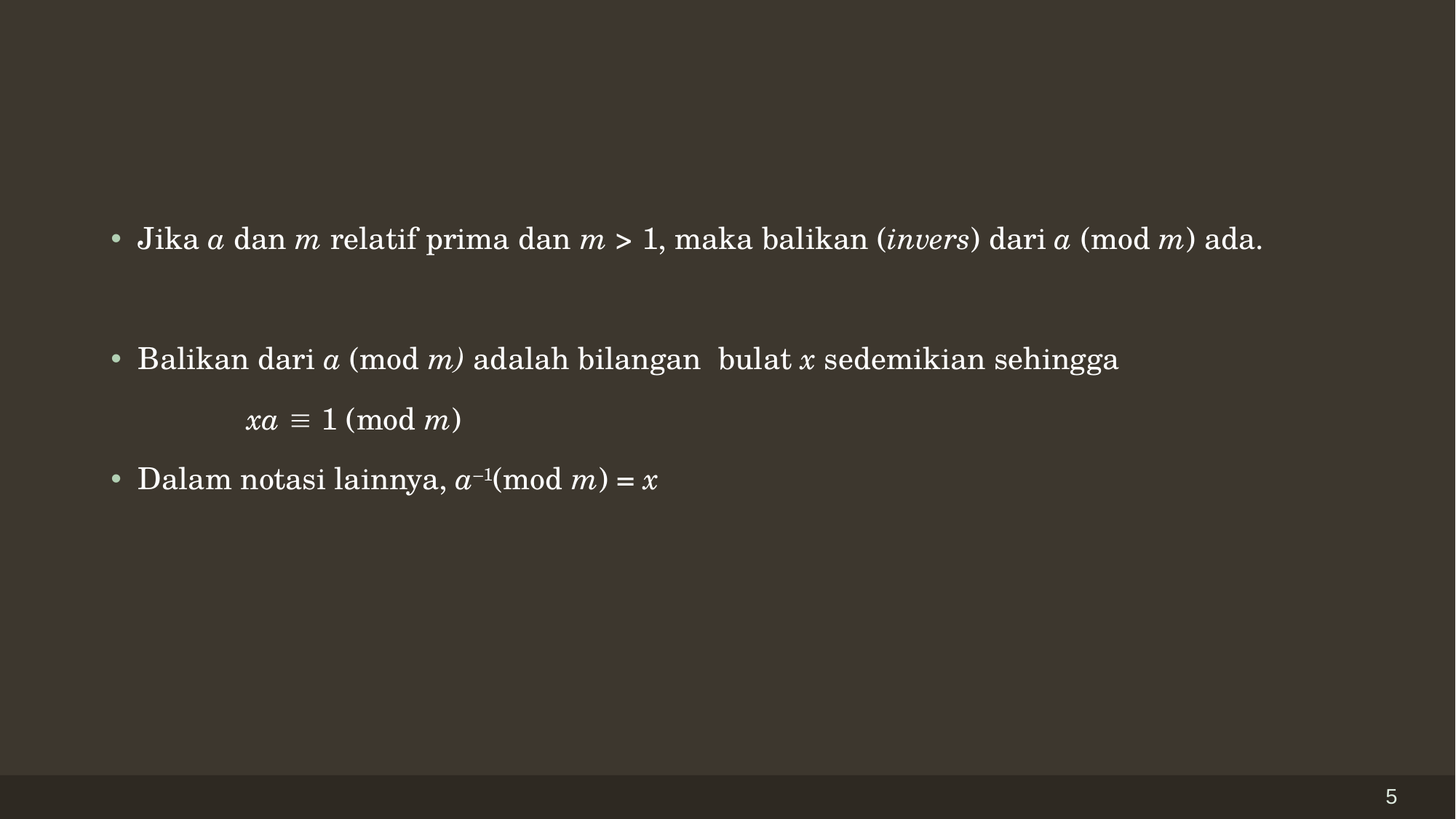

#
Jika a dan m relatif prima dan m > 1, maka balikan (invers) dari a (mod m) ada.

Balikan dari a (mod m) adalah bilangan  bulat x sedemikian sehingga
 		xa ≡ 1 (mod m)
Dalam notasi lainnya, a–1(mod m) = x
5